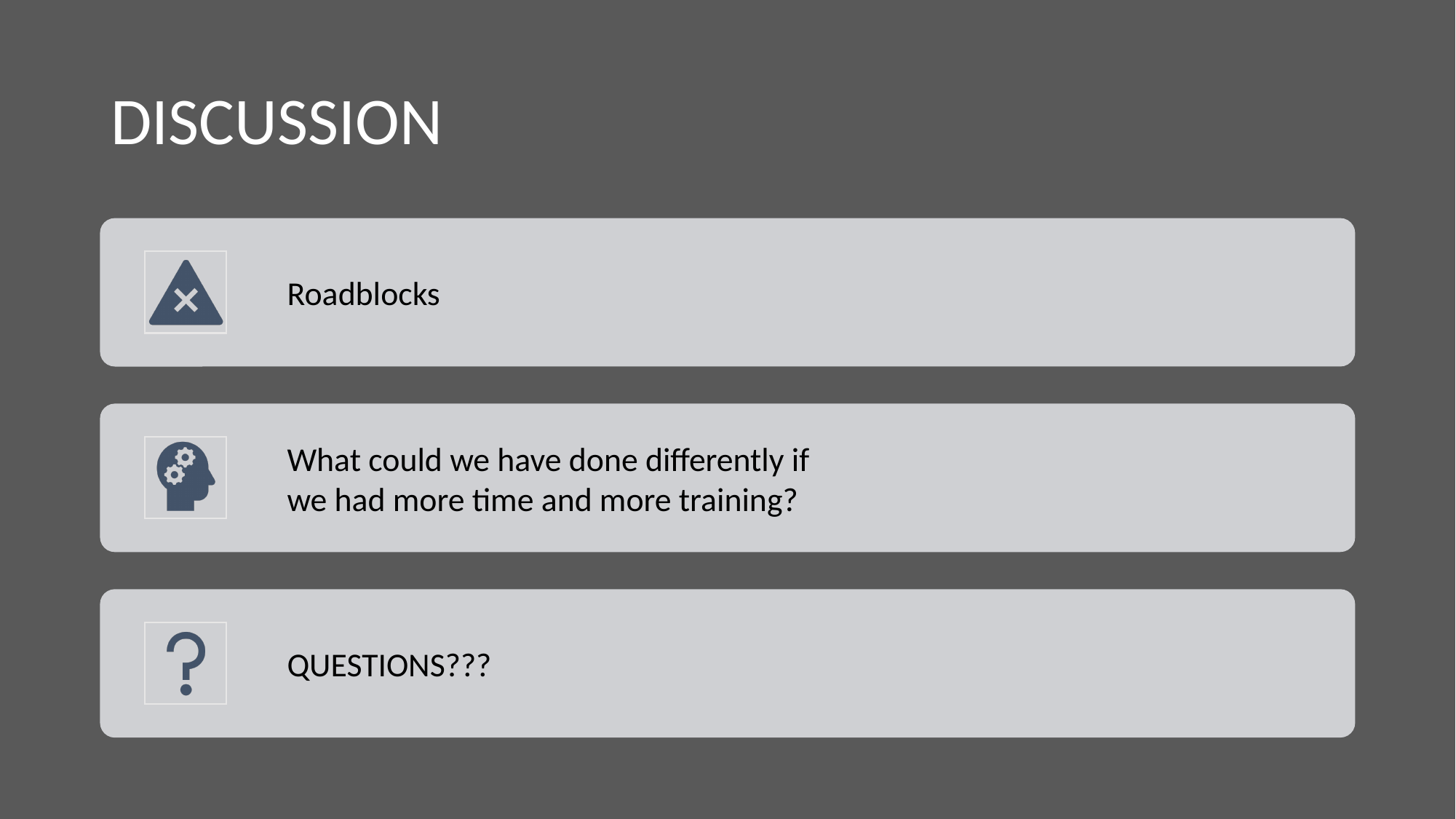

# DISCUSSION
Roadblocks
What could we have done differently if we had more time and more training?

QUESTIONS???